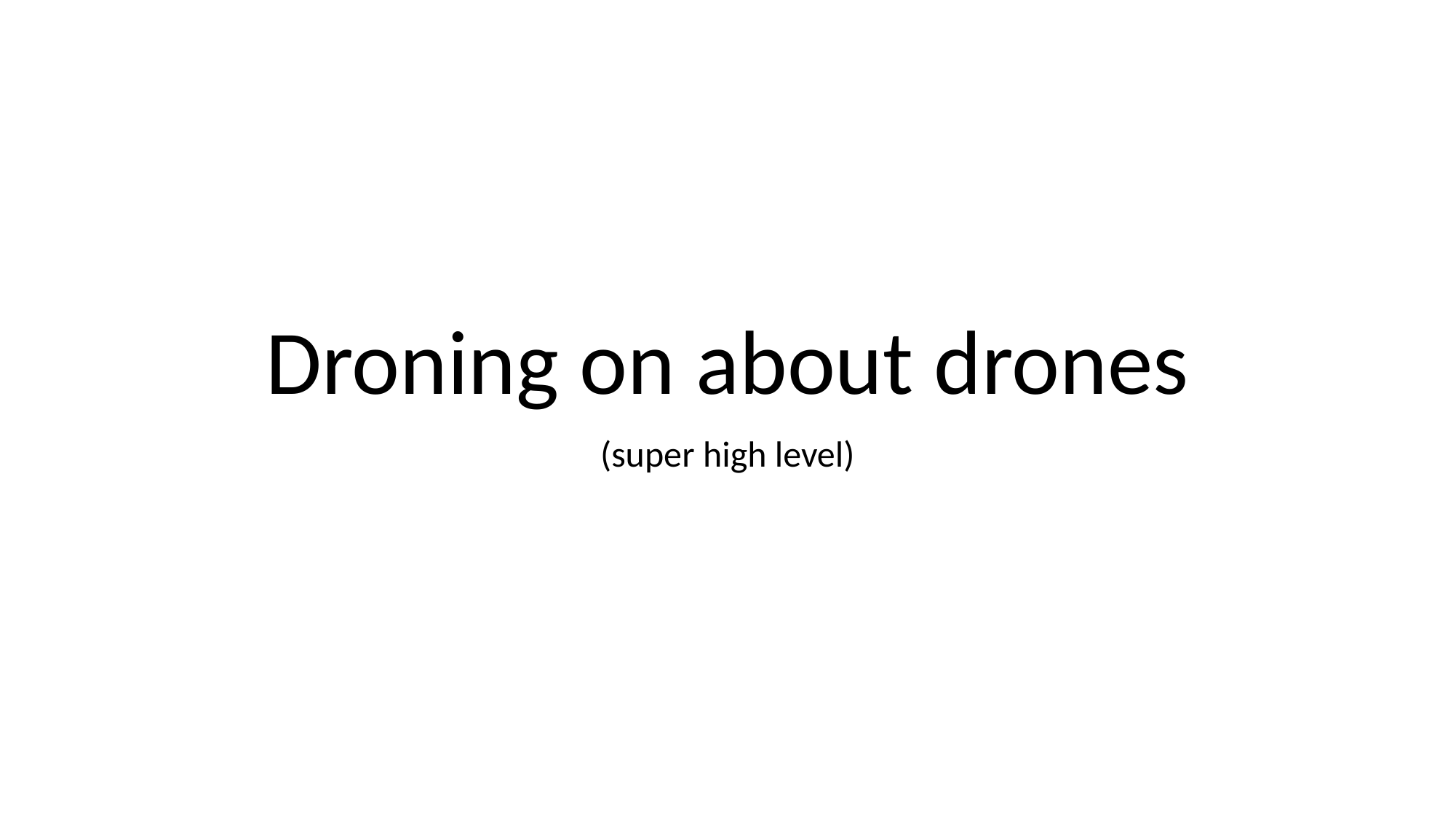

# Droning on about drones
(super high level)